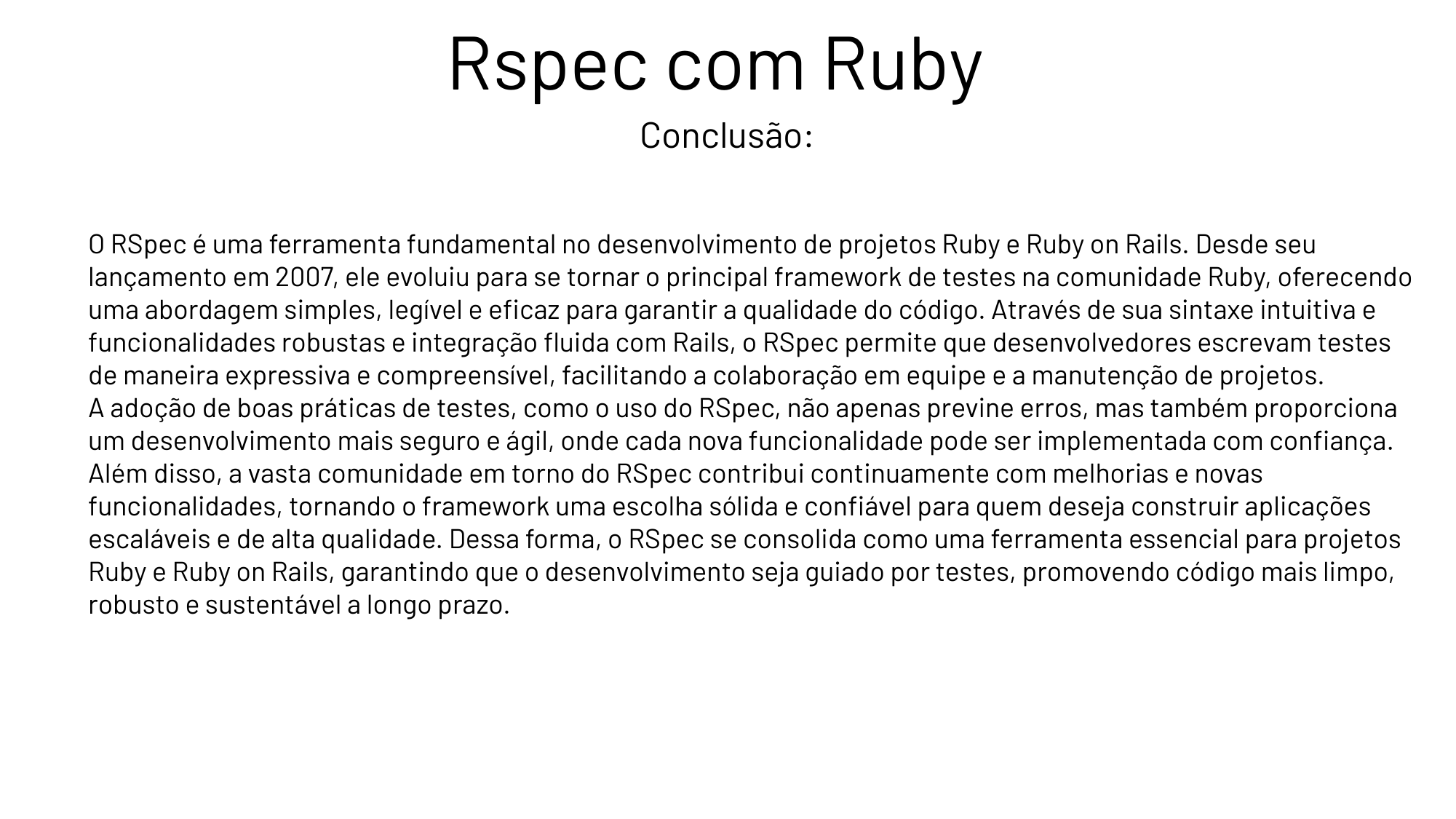

# Rspec com Ruby
Conclusão:
O RSpec é uma ferramenta fundamental no desenvolvimento de projetos Ruby e Ruby on Rails. Desde seu lançamento em 2007, ele evoluiu para se tornar o principal framework de testes na comunidade Ruby, oferecendo uma abordagem simples, legível e eficaz para garantir a qualidade do código. Através de sua sintaxe intuitiva e funcionalidades robustas e integração fluida com Rails, o RSpec permite que desenvolvedores escrevam testes de maneira expressiva e compreensível, facilitando a colaboração em equipe e a manutenção de projetos.
A adoção de boas práticas de testes, como o uso do RSpec, não apenas previne erros, mas também proporciona um desenvolvimento mais seguro e ágil, onde cada nova funcionalidade pode ser implementada com confiança. Além disso, a vasta comunidade em torno do RSpec contribui continuamente com melhorias e novas funcionalidades, tornando o framework uma escolha sólida e confiável para quem deseja construir aplicações escaláveis e de alta qualidade. Dessa forma, o RSpec se consolida como uma ferramenta essencial para projetos Ruby e Ruby on Rails, garantindo que o desenvolvimento seja guiado por testes, promovendo código mais limpo, robusto e sustentável a longo prazo.